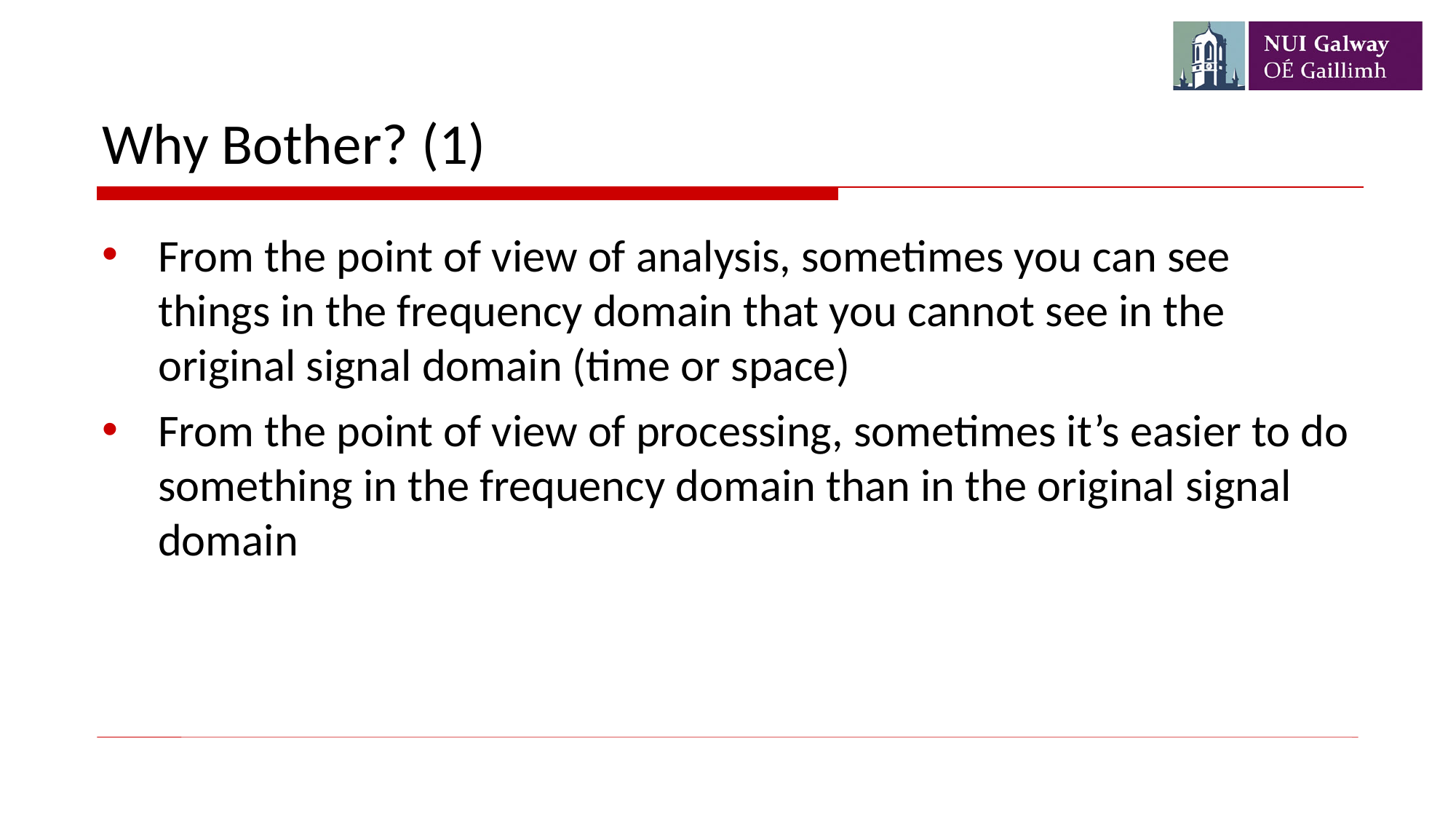

# Why Bother? (1)
From the point of view of analysis, sometimes you can see things in the frequency domain that you cannot see in the original signal domain (time or space)
From the point of view of processing, sometimes it’s easier to do something in the frequency domain than in the original signal domain